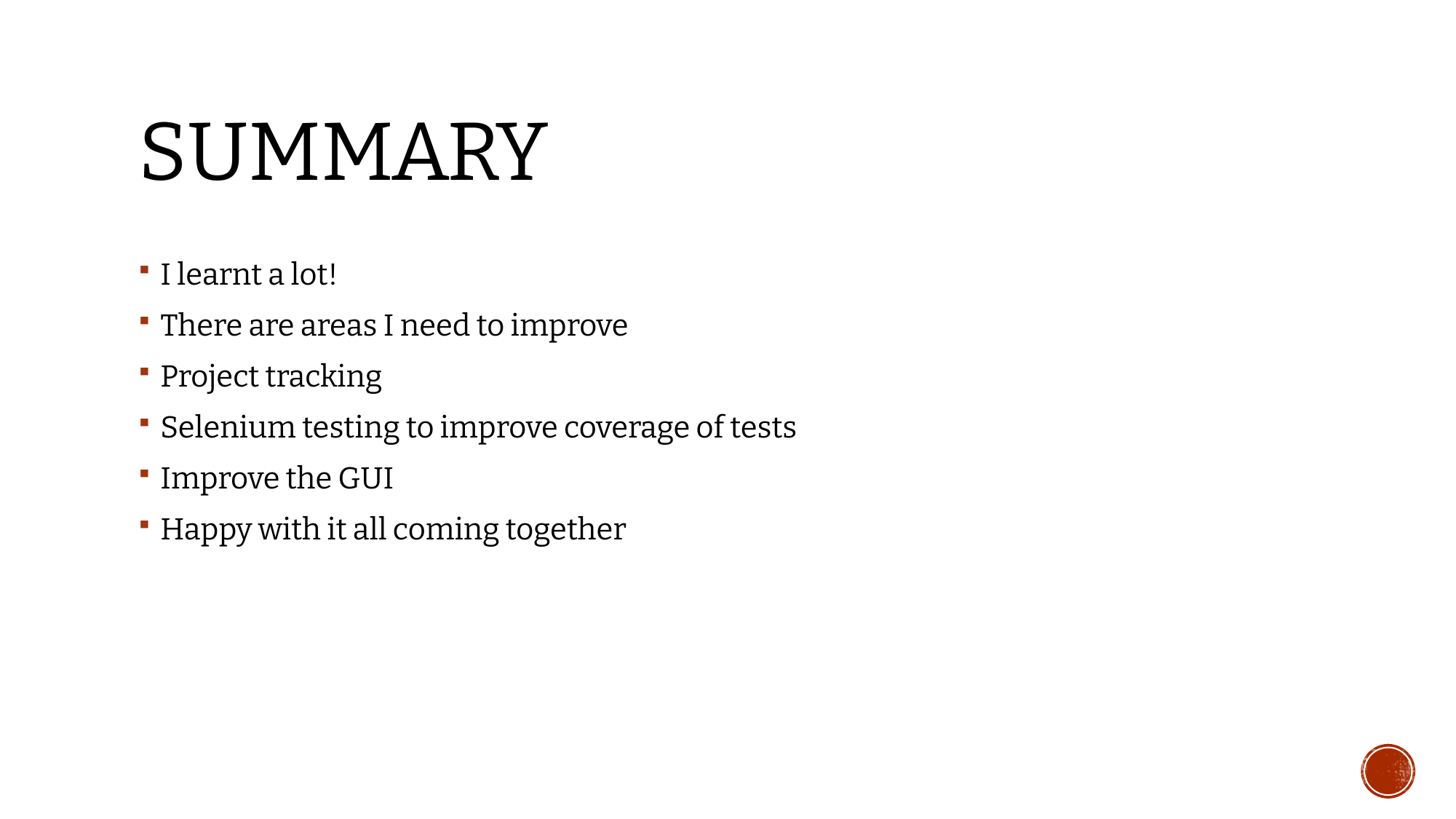

# Summary
I learnt a lot!
There are areas I need to improve
Project tracking
Selenium testing to improve coverage of tests
Improve the GUI
Happy with it all coming together